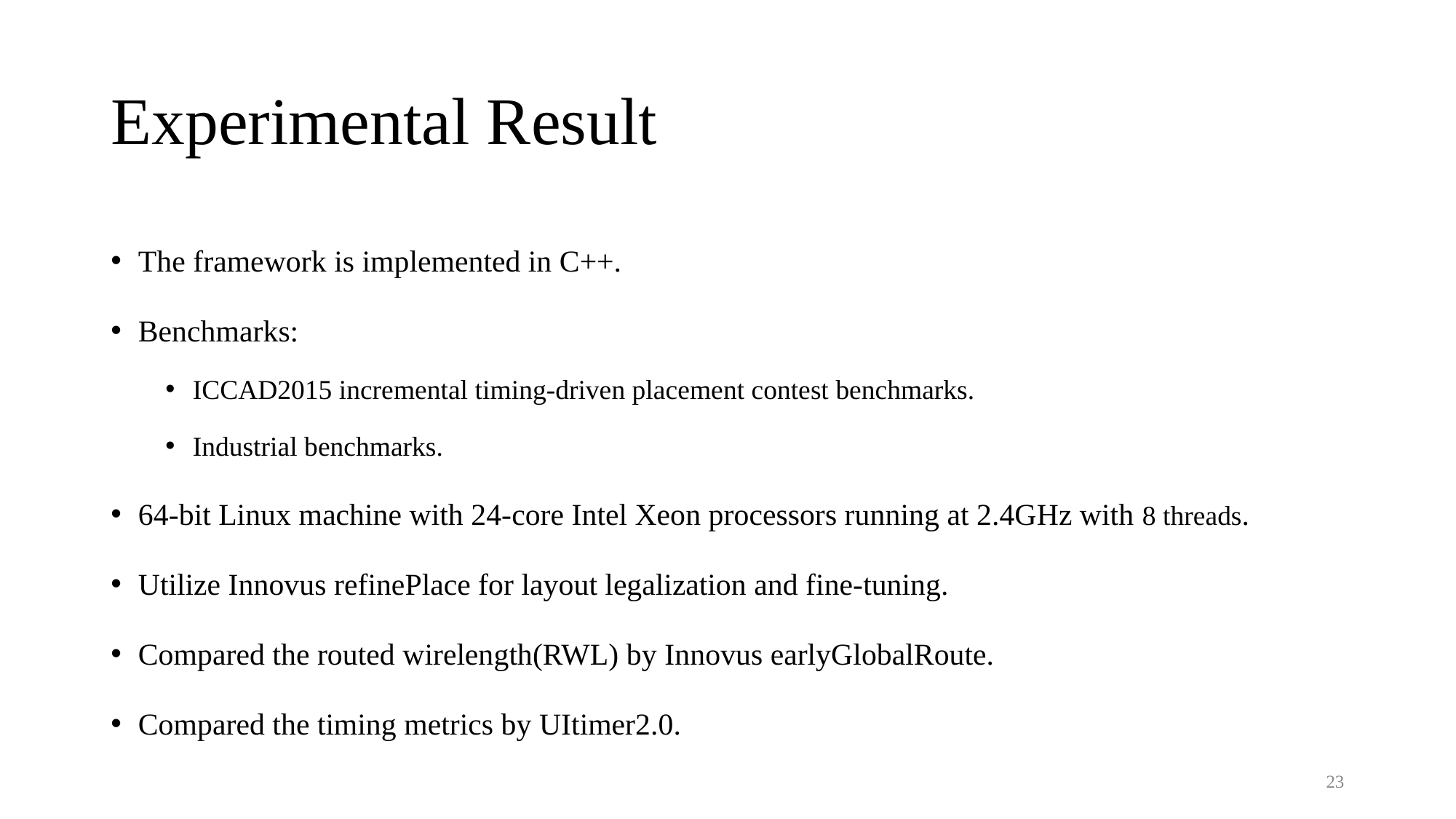

# Experimental Result
The framework is implemented in C++.
Benchmarks:
ICCAD2015 incremental timing-driven placement contest benchmarks.
Industrial benchmarks.
64-bit Linux machine with 24-core Intel Xeon processors running at 2.4GHz with 8 threads.
Utilize Innovus refinePlace for layout legalization and fine-tuning.
Compared the routed wirelength(RWL) by Innovus earlyGlobalRoute.
Compared the timing metrics by UItimer2.0.
23